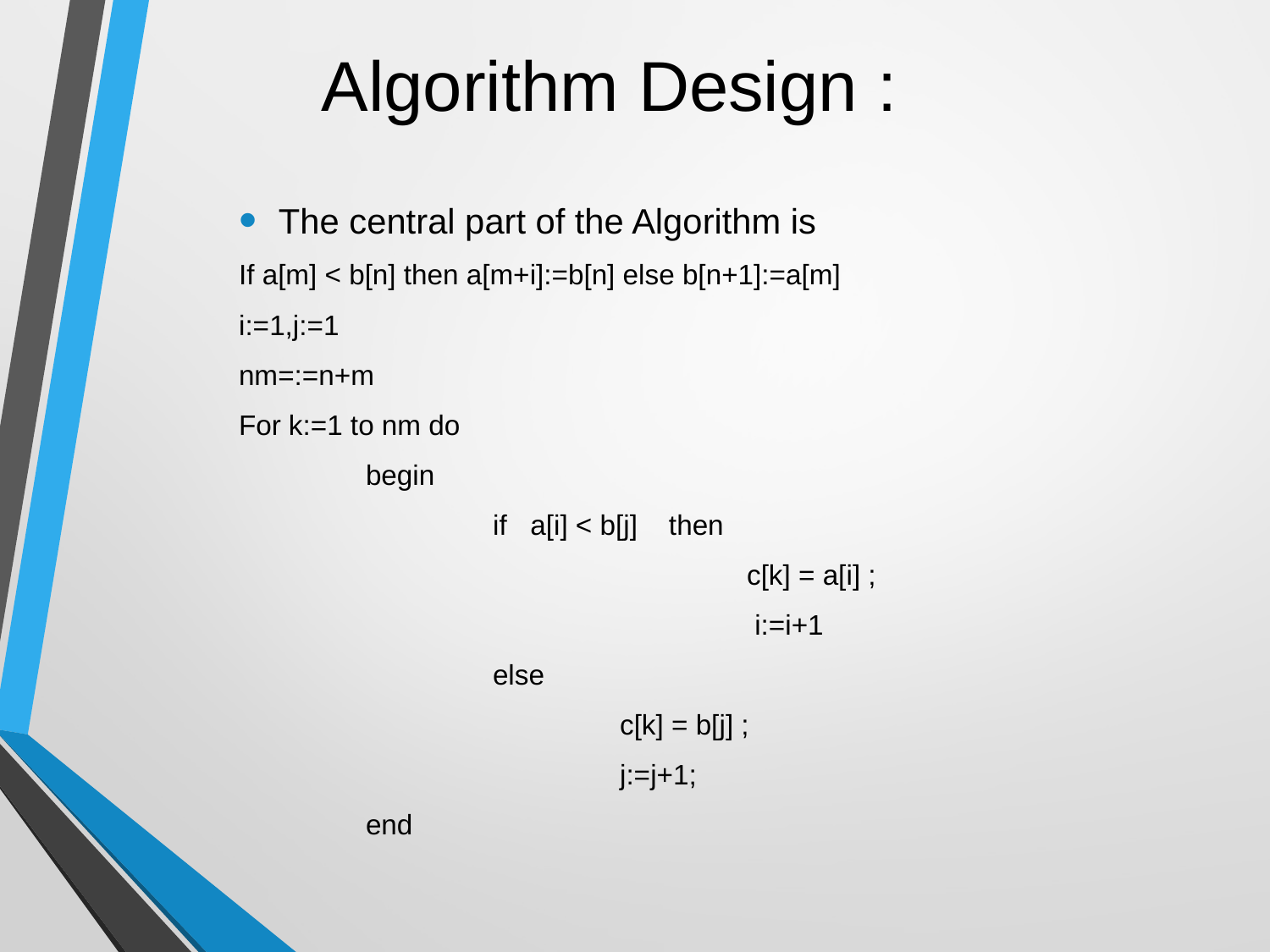

# Algorithm Design :
The central part of the Algorithm is
If a[m] < b[n] then a[m+i]:=b[n] else b[n+1]:=a[m]
i:=1,j:=1
nm=:=n+m
For k:=1 to nm do
	begin
		if   a[i] < b[j]    then
				c[k] = a[i] ;
				 i:=i+1
		else
			c[k] = b[j] ;
			j:=j+1;
	end